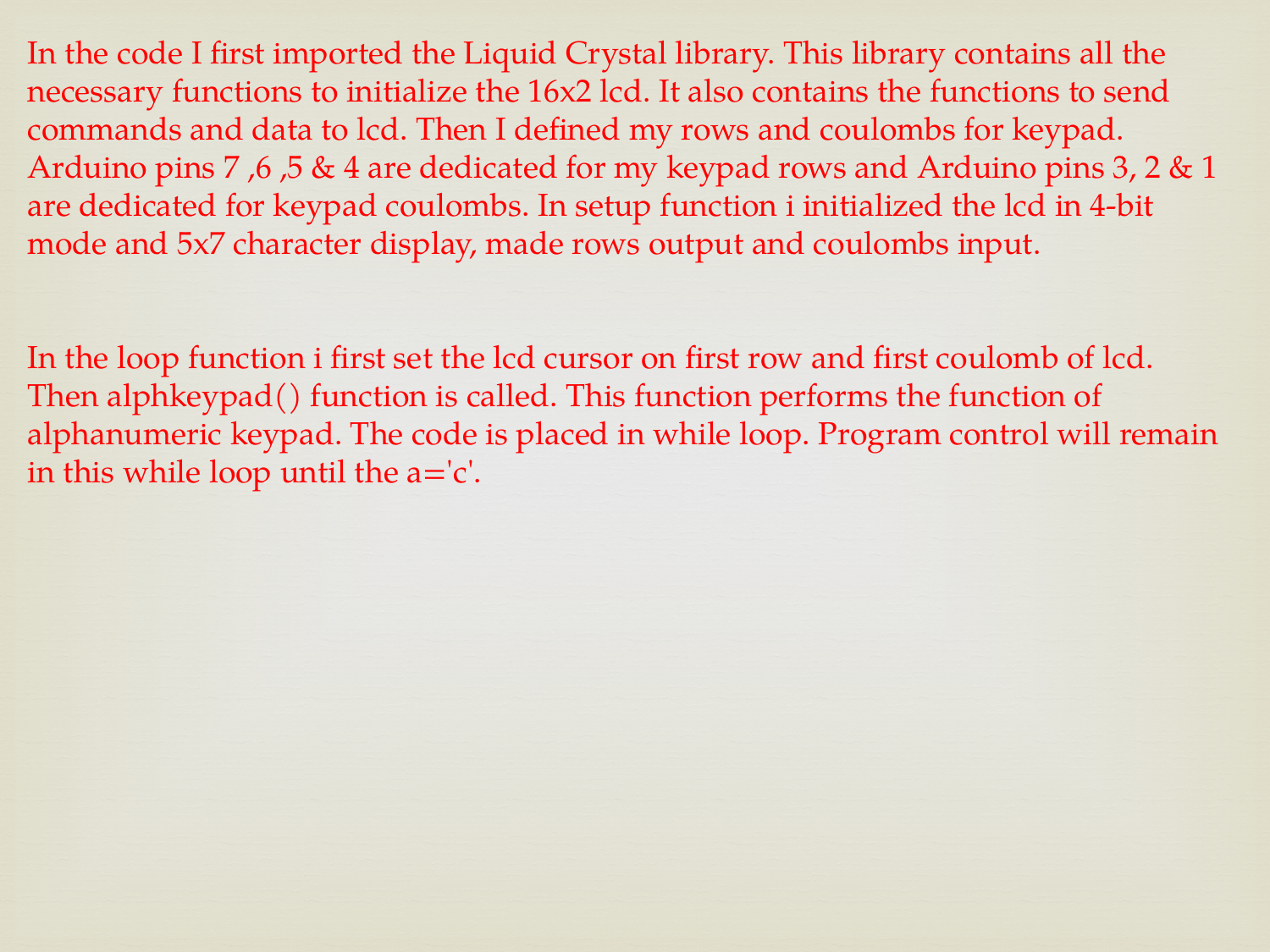

In the code I first imported the Liquid Crystal library. This library contains all the necessary functions to initialize the 16x2 lcd. It also contains the functions to send commands and data to lcd. Then I defined my rows and coulombs for keypad. Arduino pins 7 ,6 ,5 & 4 are dedicated for my keypad rows and Arduino pins 3, 2 & 1 are dedicated for keypad coulombs. In setup function i initialized the lcd in 4-bit mode and 5x7 character display, made rows output and coulombs input. 
In the loop function i first set the lcd cursor on first row and first coulomb of lcd. Then alphkeypad() function is called. This function performs the function of alphanumeric keypad. The code is placed in while loop. Program control will remain in this while loop until the a='c'.